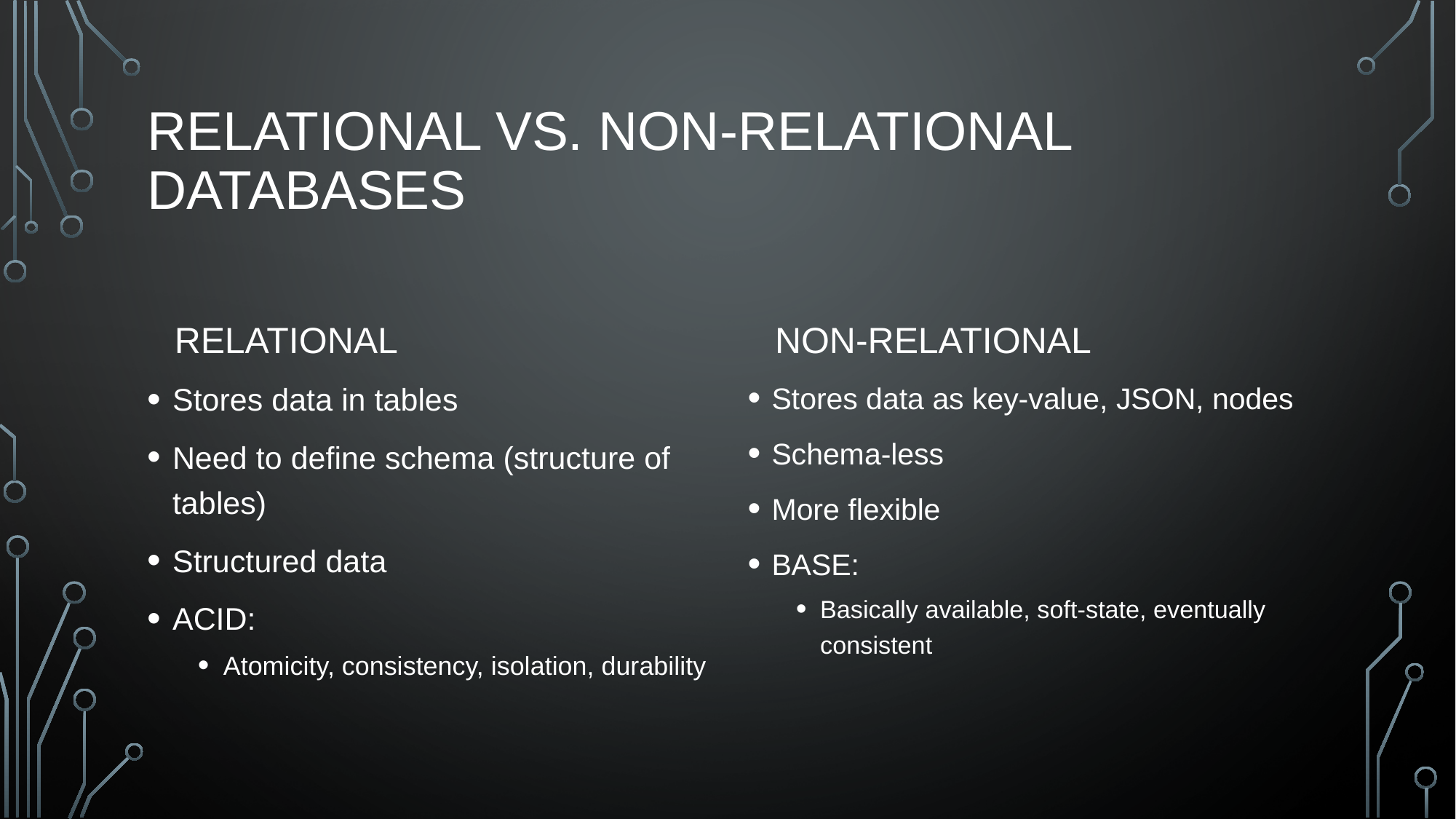

# Relational VS. Non-Relational DATABASES
Non-Relational
Relational
Stores data in tables
Need to define schema (structure of tables)
Structured data
ACID:
Atomicity, consistency, isolation, durability

Stores data as key-value, JSON, nodes
Schema-less
More flexible
BASE:
Basically available, soft-state, eventually consistent